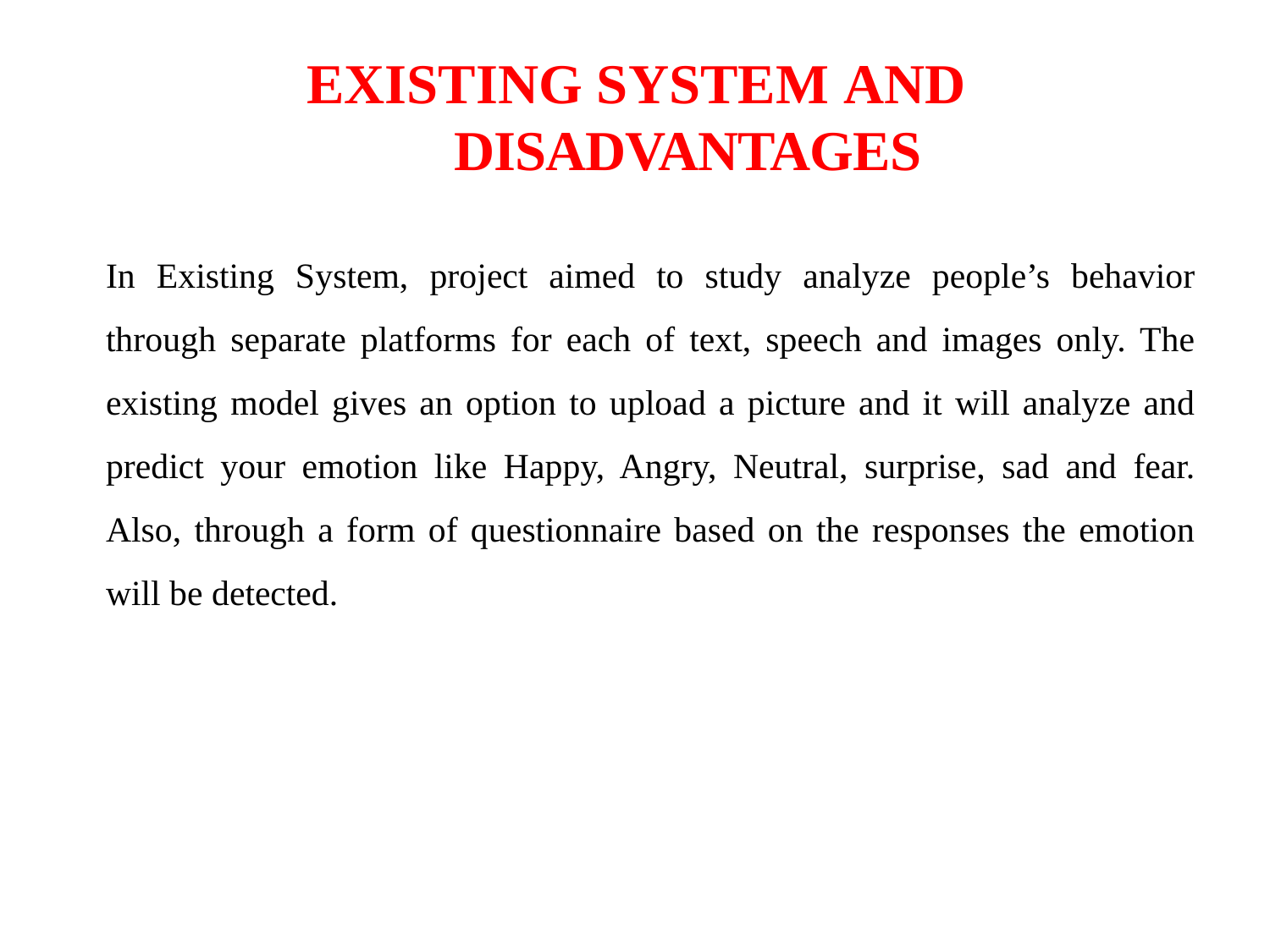

# EXISTING SYSTEM AND  DISADVANTAGES
In Existing System, project aimed to study analyze people’s behavior through separate platforms for each of text, speech and images only. The existing model gives an option to upload a picture and it will analyze and predict your emotion like Happy, Angry, Neutral, surprise, sad and fear. Also, through a form of questionnaire based on the responses the emotion will be detected.